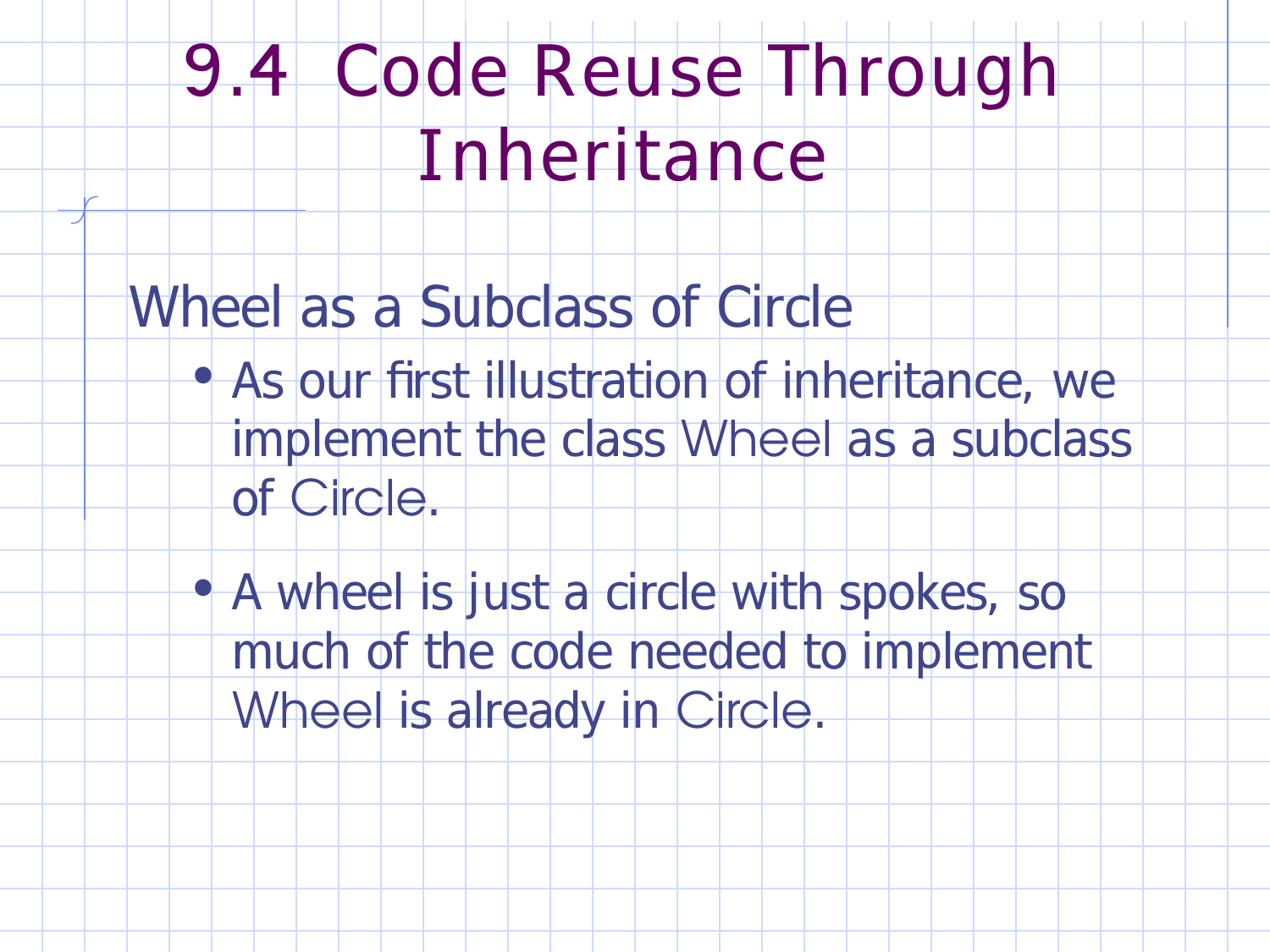

# 9.4  Code Reuse Through Inheritance
Wheel as a Subclass of Circle
As our first illustration of inheritance, we implement the class Wheel as a subclass of Circle.

A wheel is just a circle with spokes, so much of the code needed to implement Wheel is already in Circle.